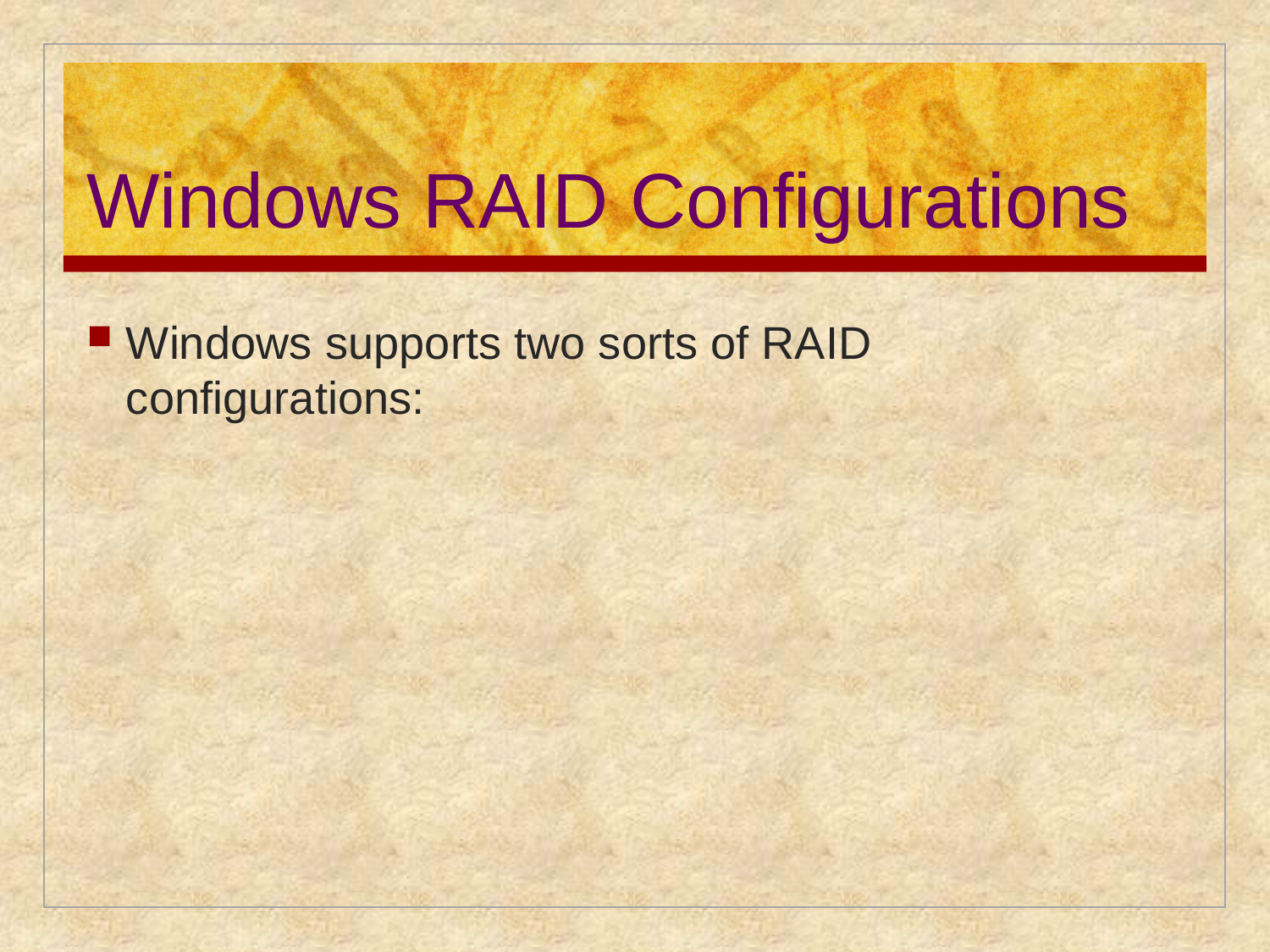

# Windows RAID Configurations
Windows supports two sorts of RAID configurations: